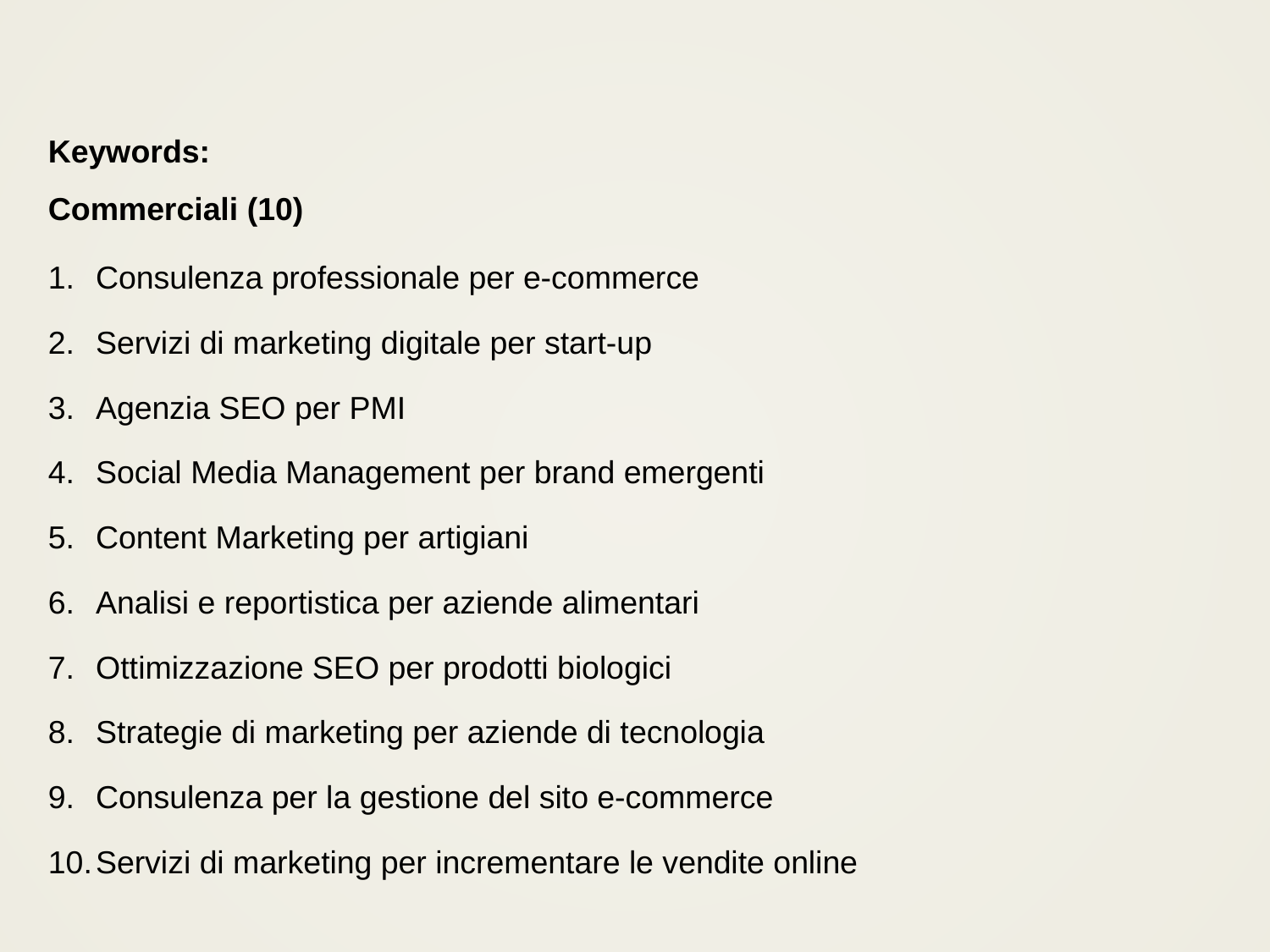

Keywords:
Commerciali (10)
Consulenza professionale per e-commerce
Servizi di marketing digitale per start-up
Agenzia SEO per PMI
Social Media Management per brand emergenti
Content Marketing per artigiani
Analisi e reportistica per aziende alimentari
Ottimizzazione SEO per prodotti biologici
Strategie di marketing per aziende di tecnologia
Consulenza per la gestione del sito e-commerce
Servizi di marketing per incrementare le vendite online